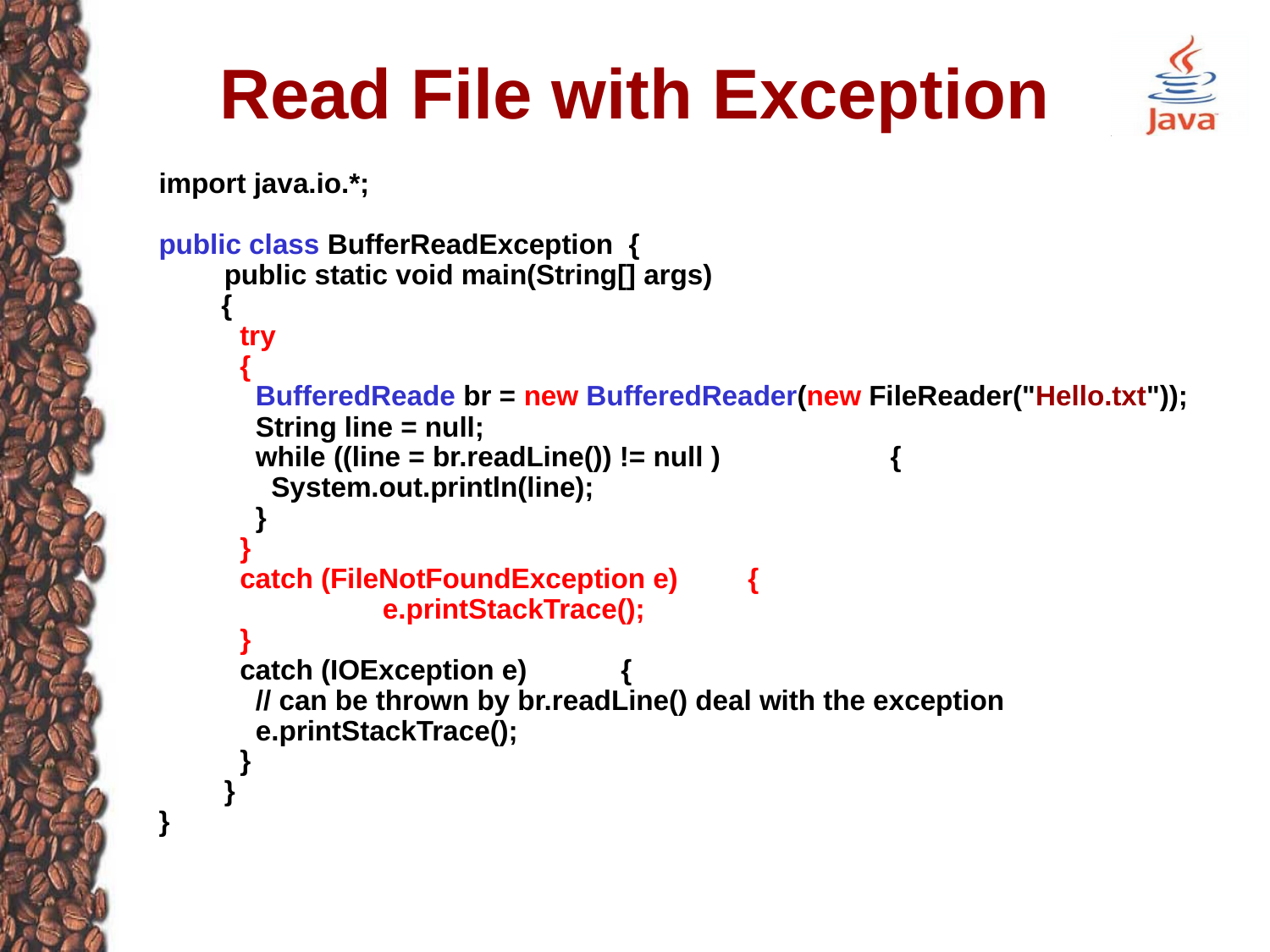

# Read File with Exception
import java.io.*;

public class BufferReadException  {
	  public static void main(String[] args)
        {
	    try
	    {
	      BufferedReade br = new BufferedReader(new FileReader("Hello.txt"));
	      String line = null;
	      while ((line = br.readLine()) != null )	      {
	        System.out.println(line);
	      }
	    }
	    catch (FileNotFoundException e)	    {
	      	      e.printStackTrace();
	    }
	    catch (IOException e)	    {
	      // can be thrown by br.readLine() deal with the exception
	      e.printStackTrace();
	    }
	  }
}